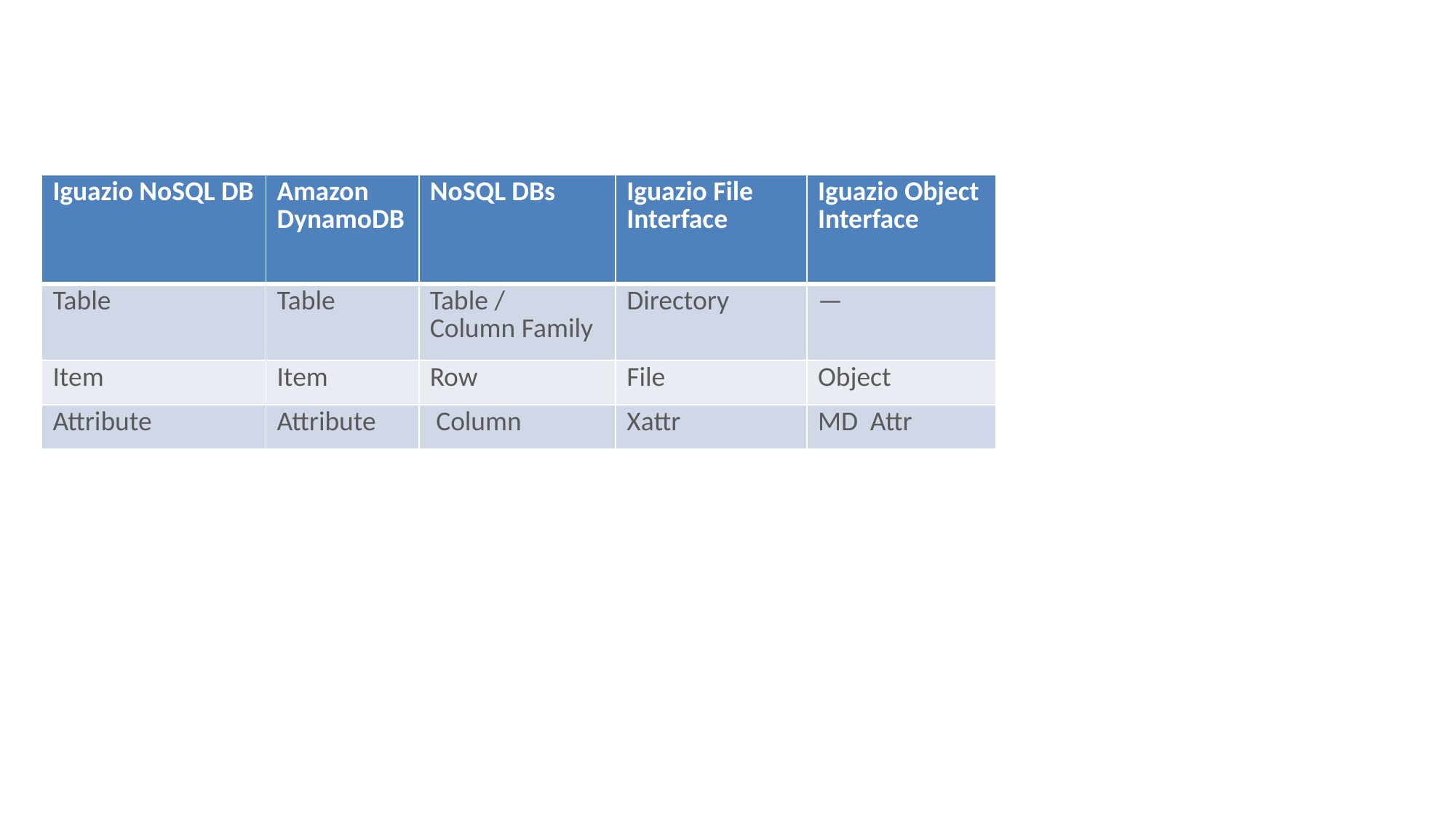

| Iguazio NoSQL DB | Amazon DynamoDB | NoSQL DBs | Iguazio File Interface | Iguazio Object Interface |
| --- | --- | --- | --- | --- |
| Table | Table | Table / Column Family | Directory | — |
| Item | Item | Row | File | Object |
| Attribute | Attribute | Column | Xattr | MD Attr |